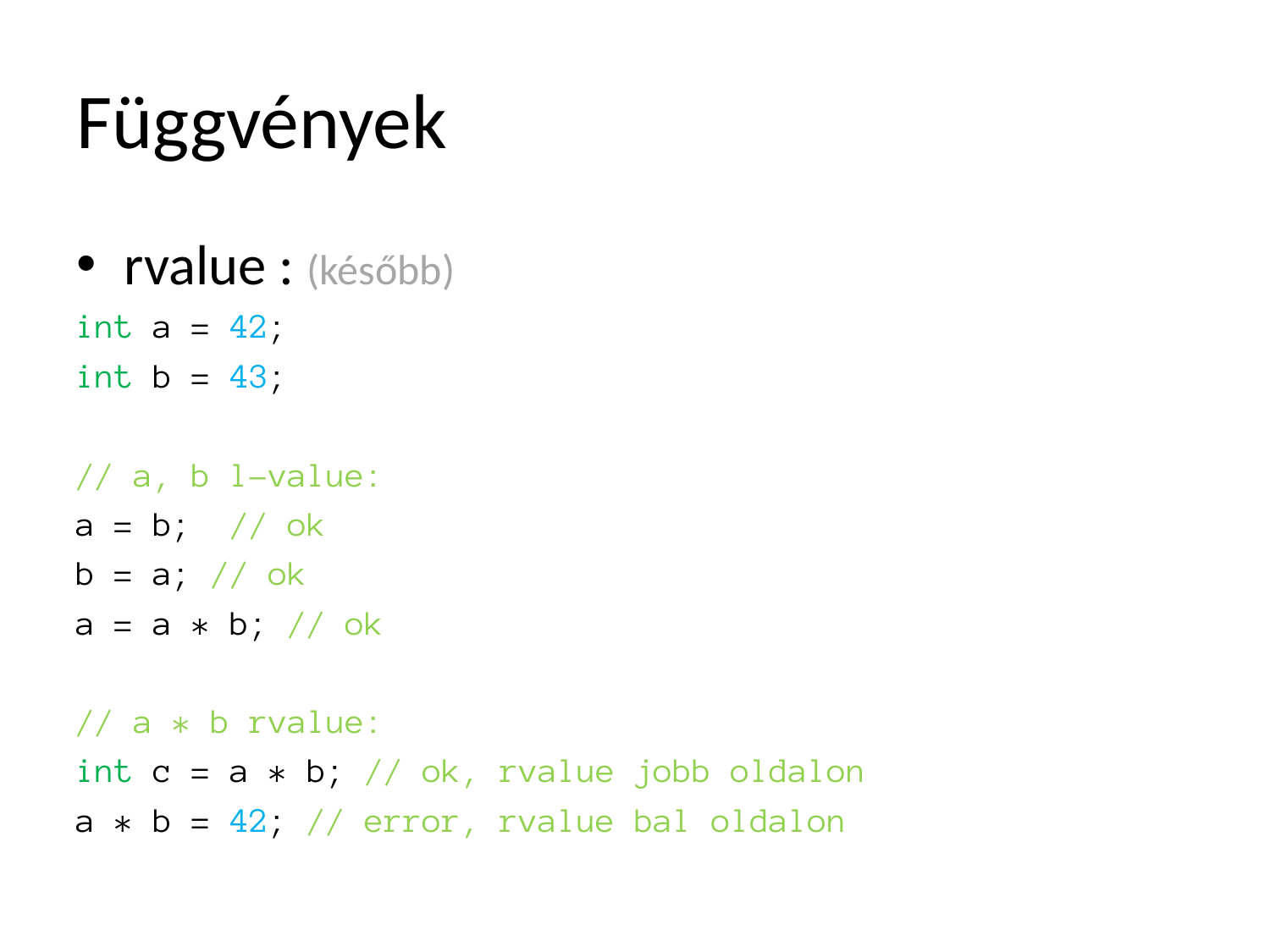

# Függvények
rvalue : (később)
int a = 42;
int b = 43;

// a, b l-value:
a = b;  // ok
b = a; // ok
a = a * b; // ok

// a * b rvalue:
int c = a * b; // ok, rvalue jobb oldalon
a * b = 42; // error, rvalue bal oldalon